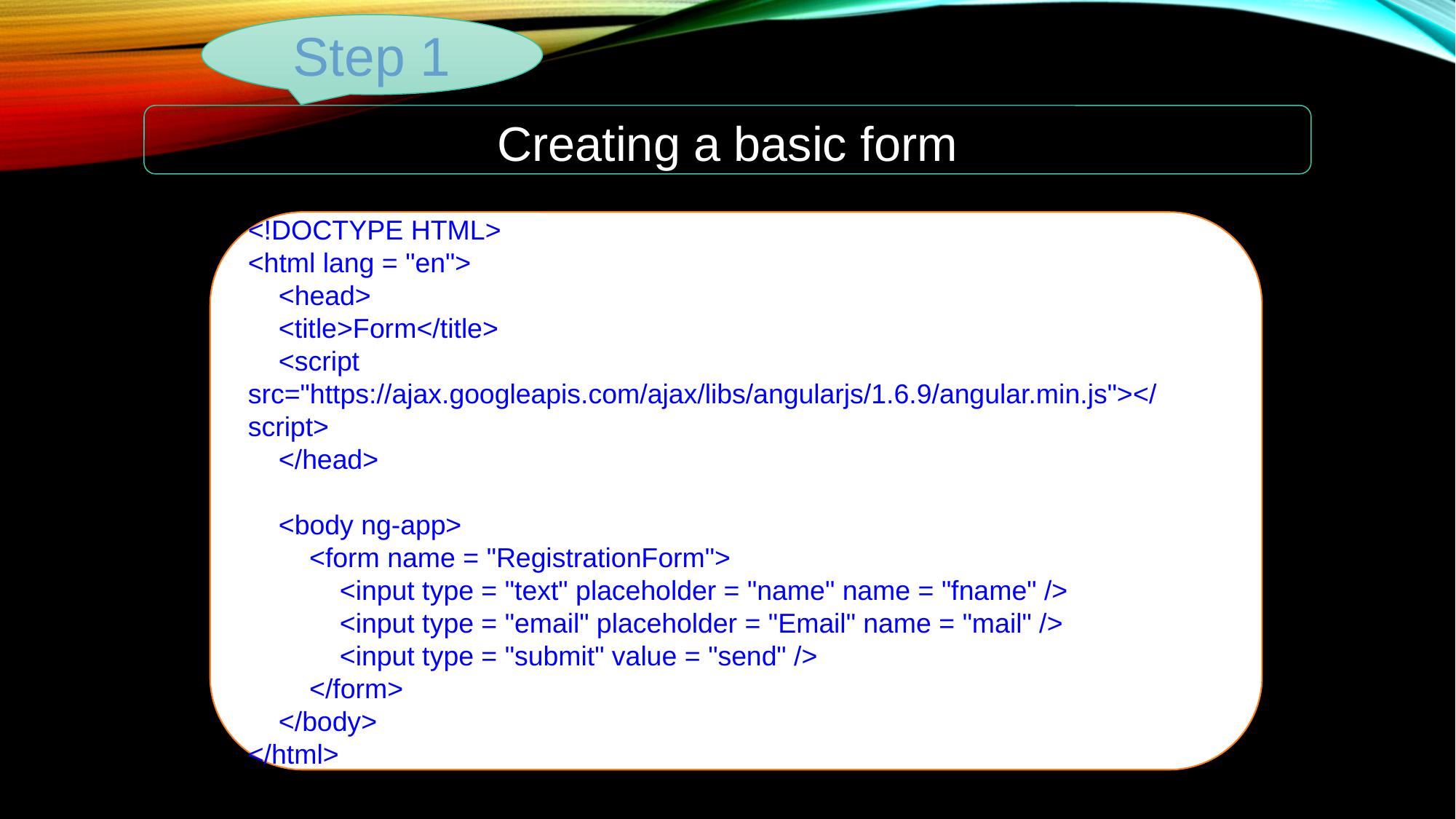

Step 1
Creating a basic form
<!DOCTYPE HTML>
<html lang = "en">
    <head>
    <title>Form</title>
    <script src="https://ajax.googleapis.com/ajax/libs/angularjs/1.6.9/angular.min.js"></script>
    </head>
    <body ng-app>
        <form name = "RegistrationForm">
            <input type = "text" placeholder = "name" name = "fname" />
            <input type = "email" placeholder = "Email" name = "mail" />
            <input type = "submit" value = "send" />
        </form>
    </body>
</html>